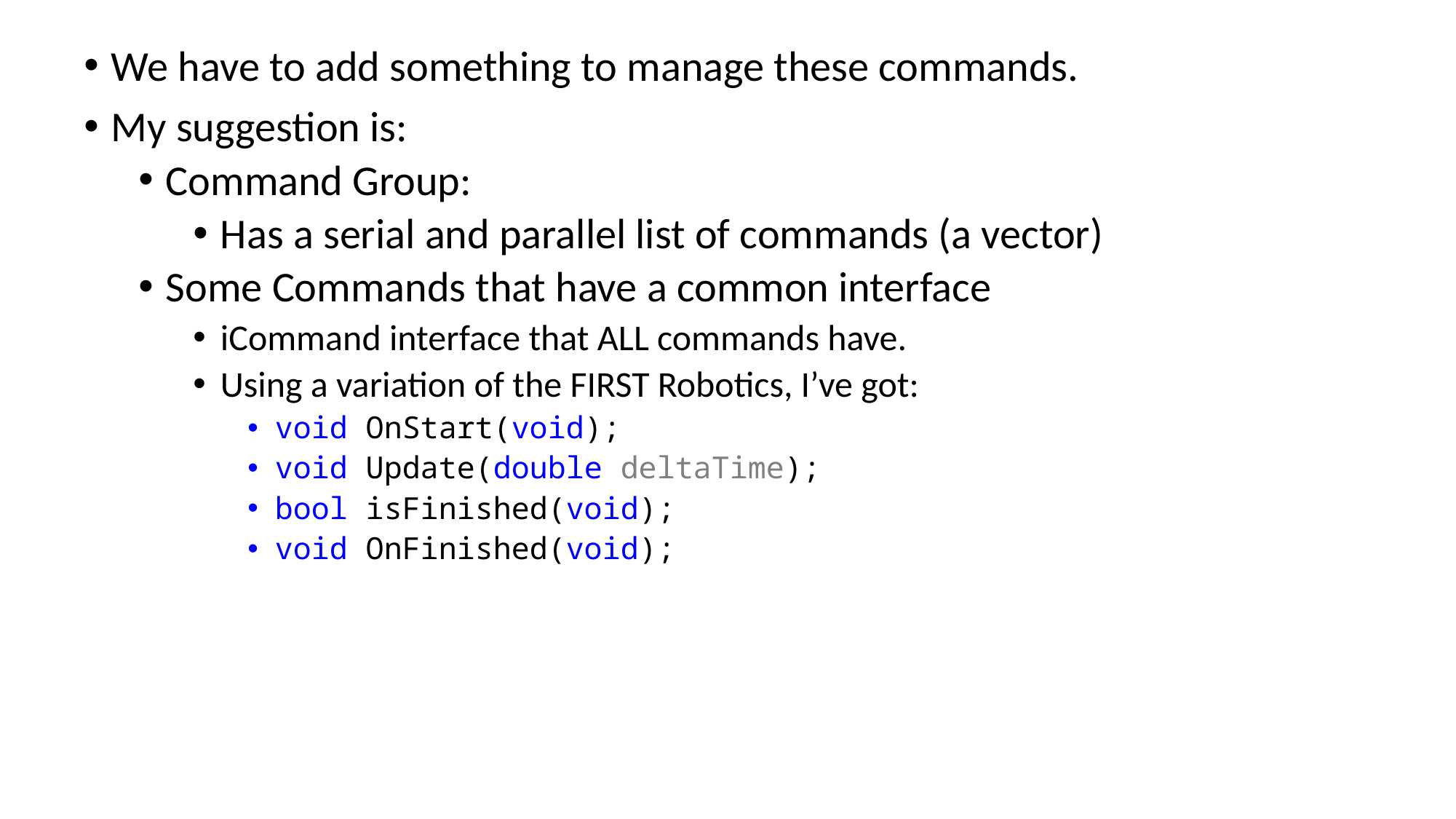

We have to add something to manage these commands.
My suggestion is:
Command Group:
Has a serial and parallel list of commands (a vector)
Some Commands that have a common interface
iCommand interface that ALL commands have.
Using a variation of the FIRST Robotics, I’ve got:
void OnStart(void);
void Update(double deltaTime);
bool isFinished(void);
void OnFinished(void);